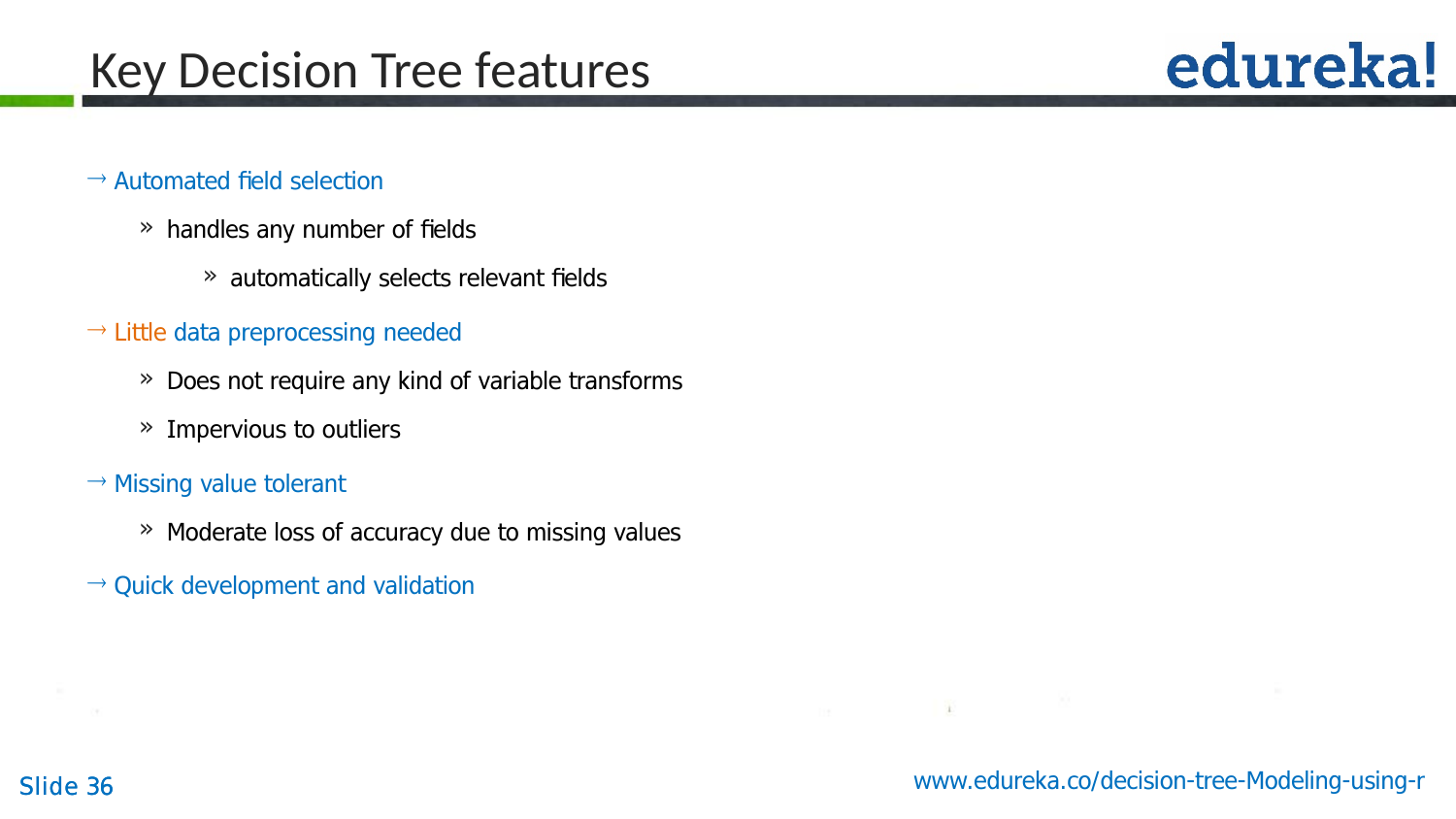

# Key Decision Tree features
Automated field selection
handles any number of fields
automatically selects relevant fields
Little data preprocessing needed
Does not require any kind of variable transforms
Impervious to outliers
Missing value tolerant
Moderate loss of accuracy due to missing values
Quick development and validation